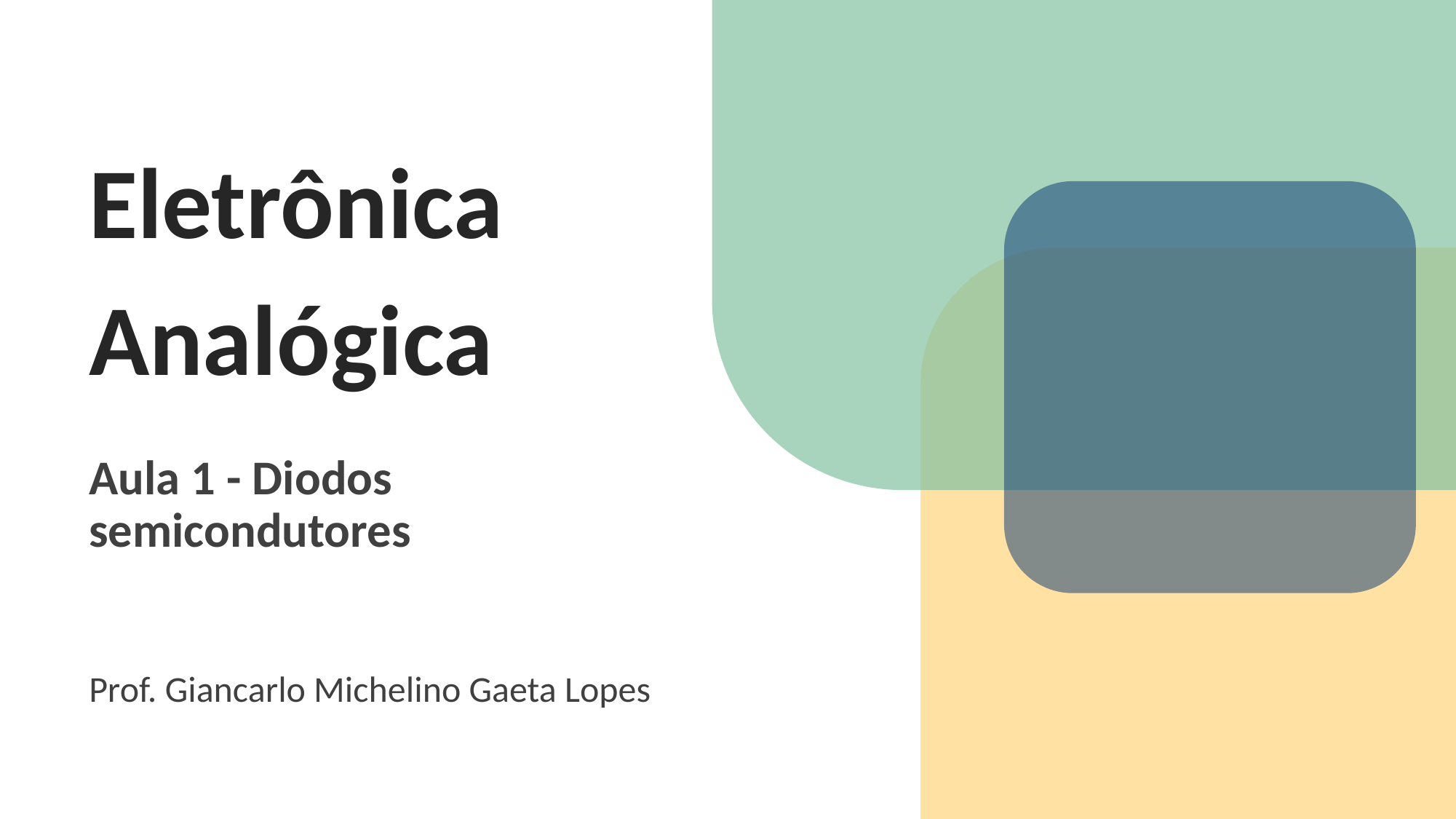

Eletrônica Analógica
Aula 1 - Diodos semicondutores
Prof. Giancarlo Michelino Gaeta Lopes